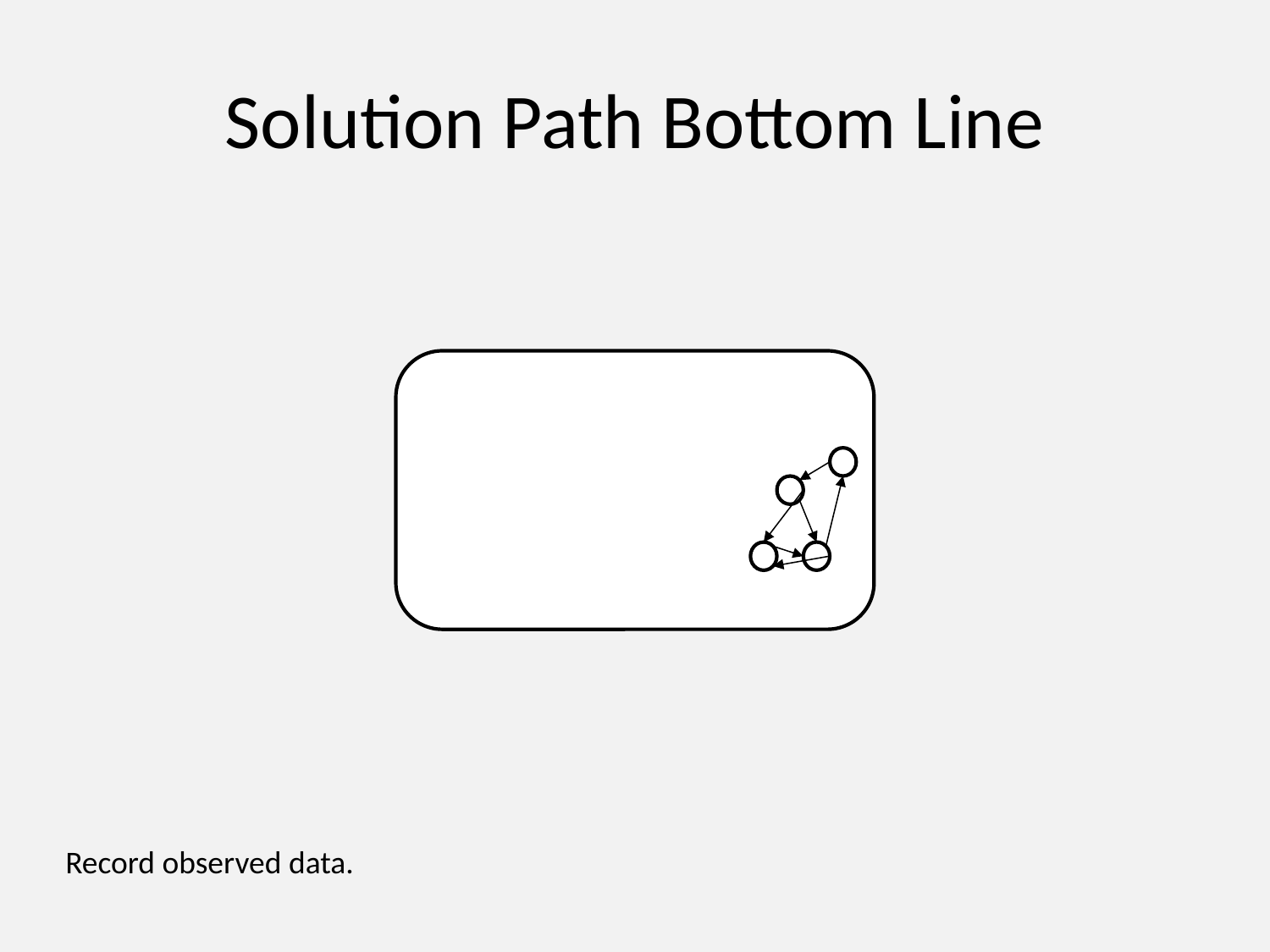

# Solution Path Bottom Line

Record observed data.